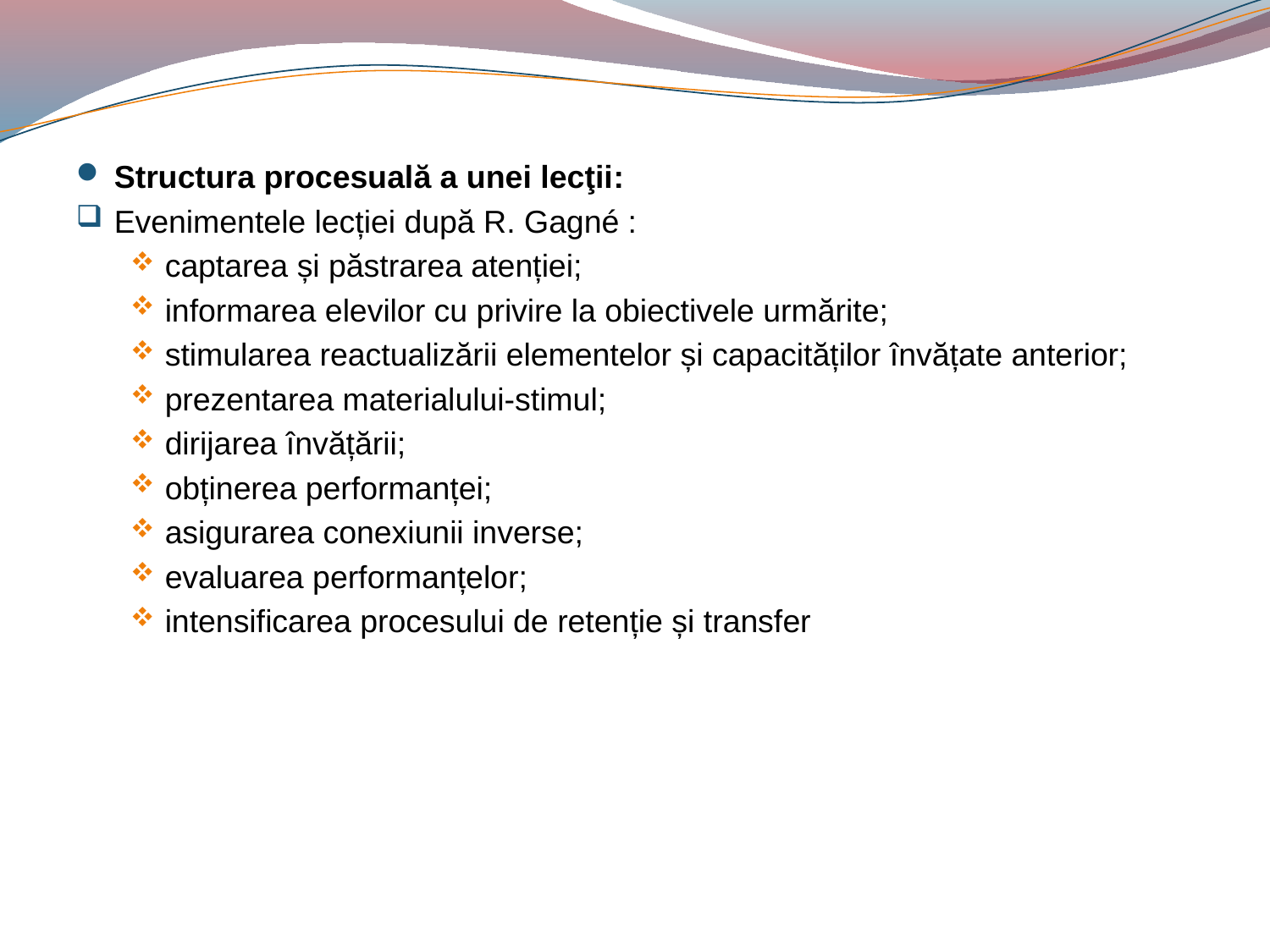

#

Structura procesuală a unei lecţii:
Evenimentele lecției după R. Gagné :
captarea și păstrarea atenției;
informarea elevilor cu privire la obiectivele urmărite;
stimularea reactualizării elementelor și capacităților învățate anterior;
prezentarea materialului-stimul;
dirijarea învățării;
obținerea performanței;
asigurarea conexiunii inverse;
evaluarea performanțelor;
intensificarea procesului de retenție și transfer